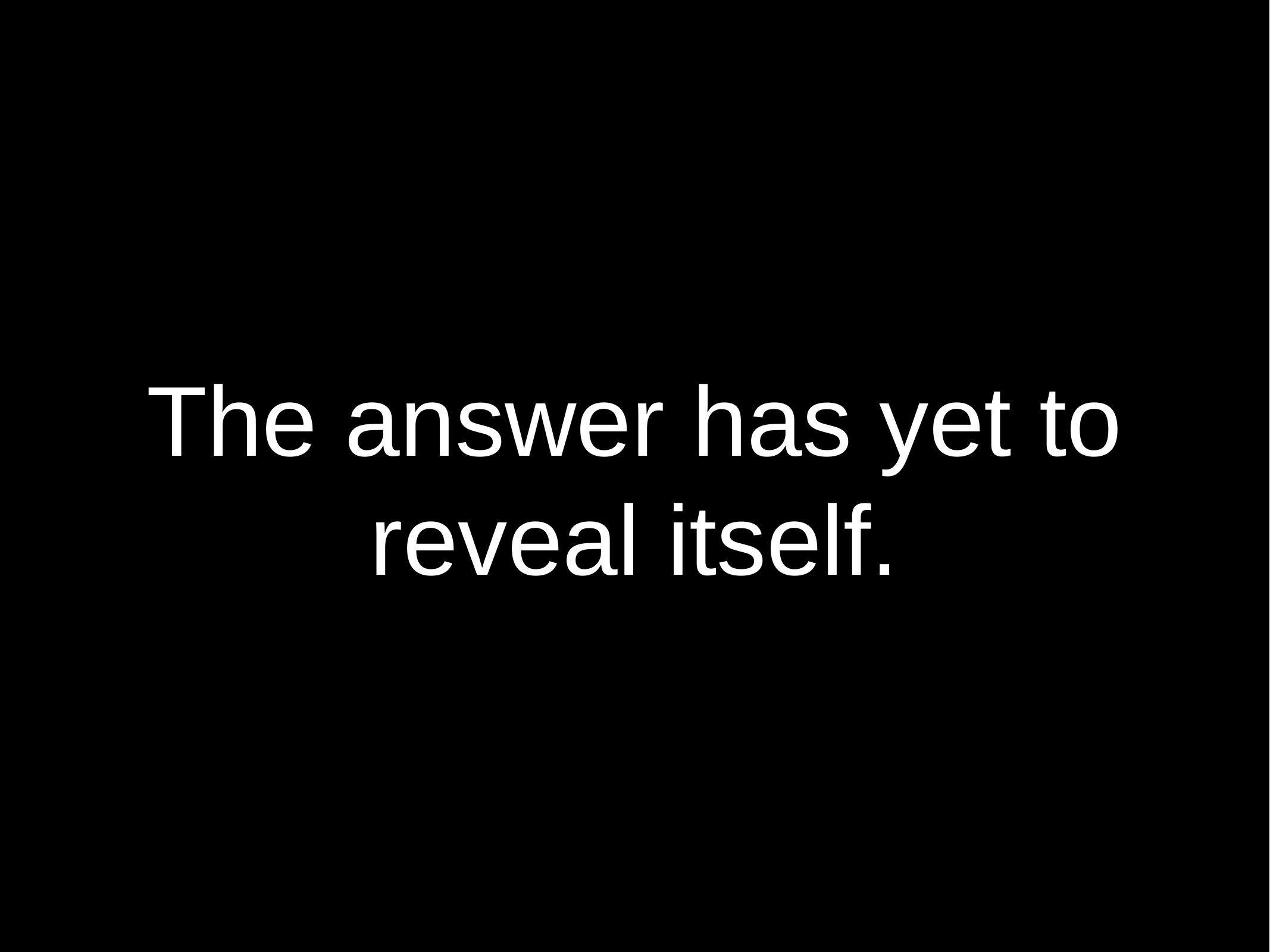

# The answer has yet to reveal itself.